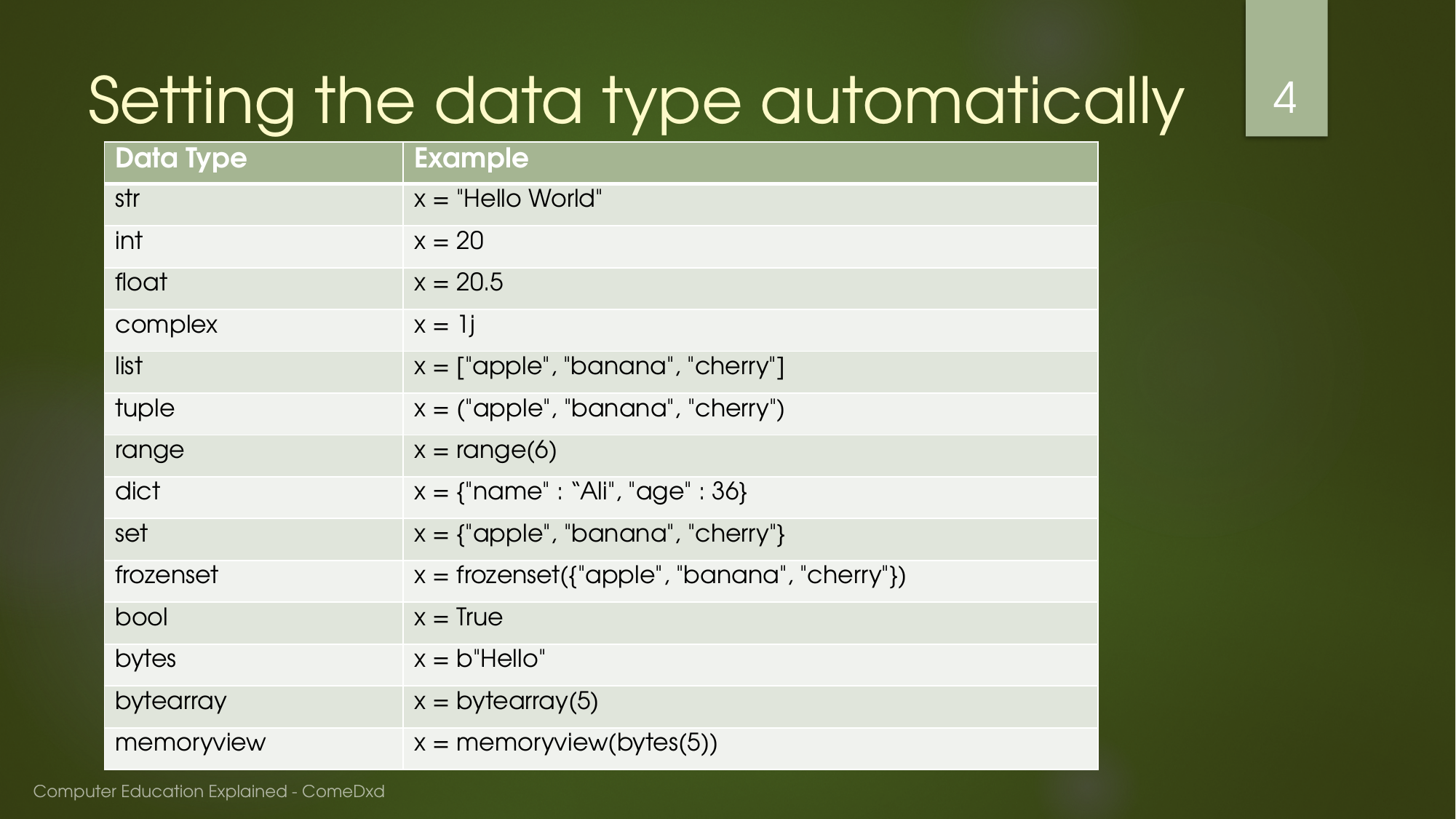

4
# Setting the data type automatically
| Data Type | Example |
| --- | --- |
| str | x = "Hello World" |
| int | x = 20 |
| float | x = 20.5 |
| complex | x = 1j |
| list | x = ["apple", "banana", "cherry"] |
| tuple | x = ("apple", "banana", "cherry") |
| range | x = range(6) |
| dict | x = {"name" : “Ali", "age" : 36} |
| set | x = {"apple", "banana", "cherry"} |
| frozenset | x = frozenset({"apple", "banana", "cherry"}) |
| bool | x = True |
| bytes | x = b"Hello" |
| bytearray | x = bytearray(5) |
| memoryview | x = memoryview(bytes(5)) |
Computer Education Explained - ComeDxd